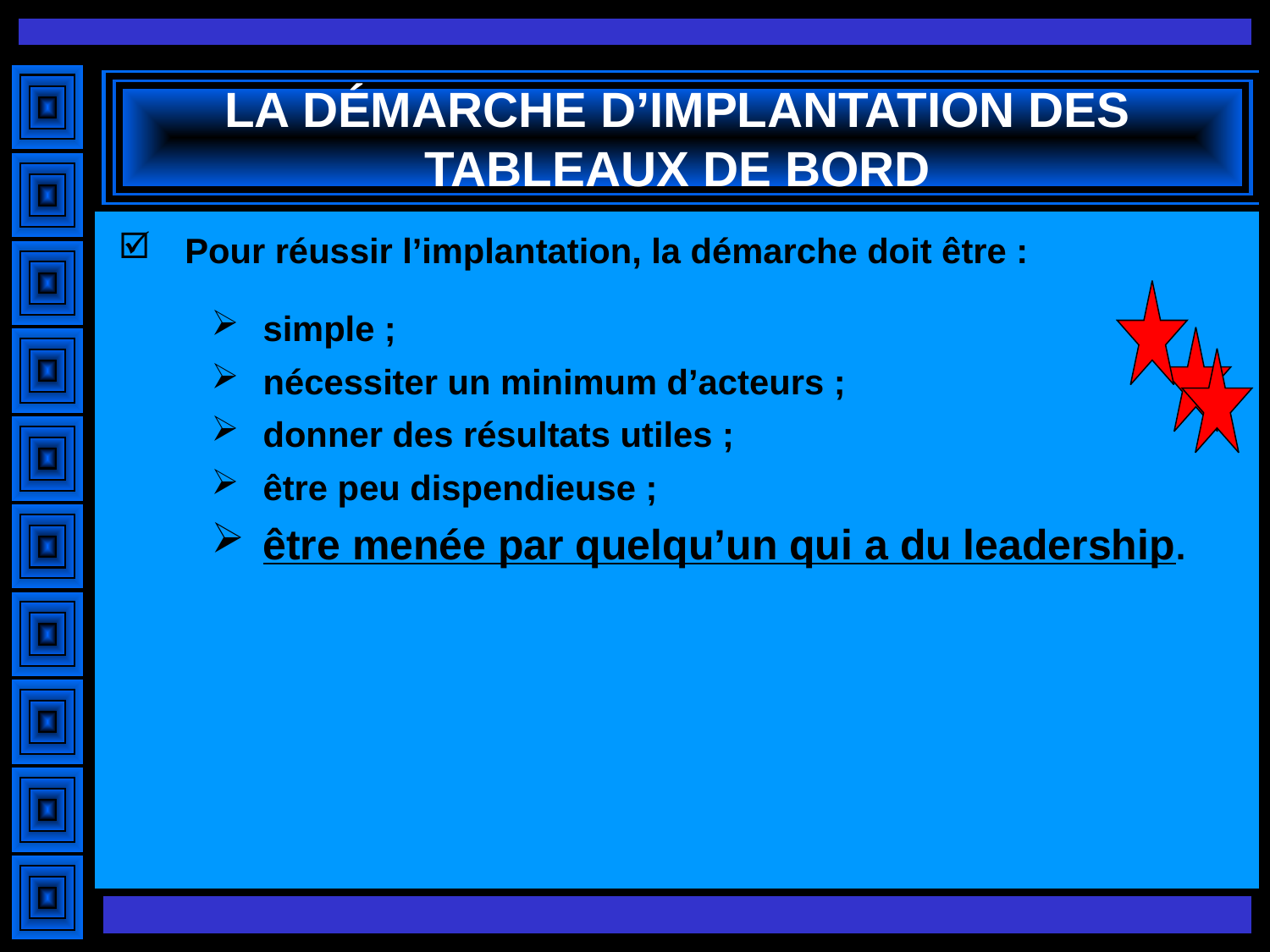

# LA DÉMARCHE D’IMPLANTATION DES TABLEAUX DE BORD
Pour réussir l’implantation, la démarche doit être :
simple ;
nécessiter un minimum d’acteurs ;
donner des résultats utiles ;
être peu dispendieuse ;
être menée par quelqu’un qui a du leadership.